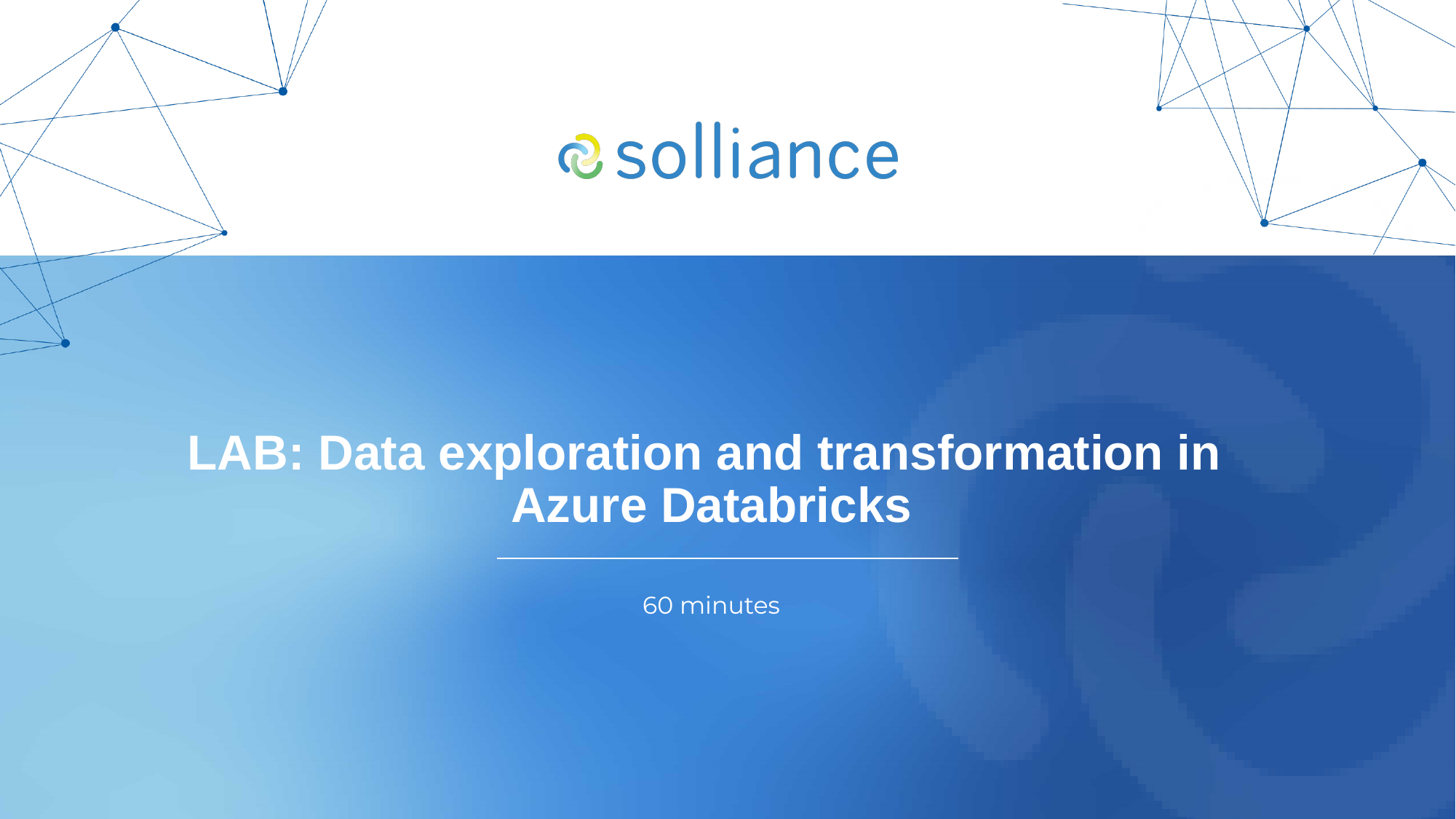

# LAB: Data exploration and transformation in Azure Databricks
60 minutes